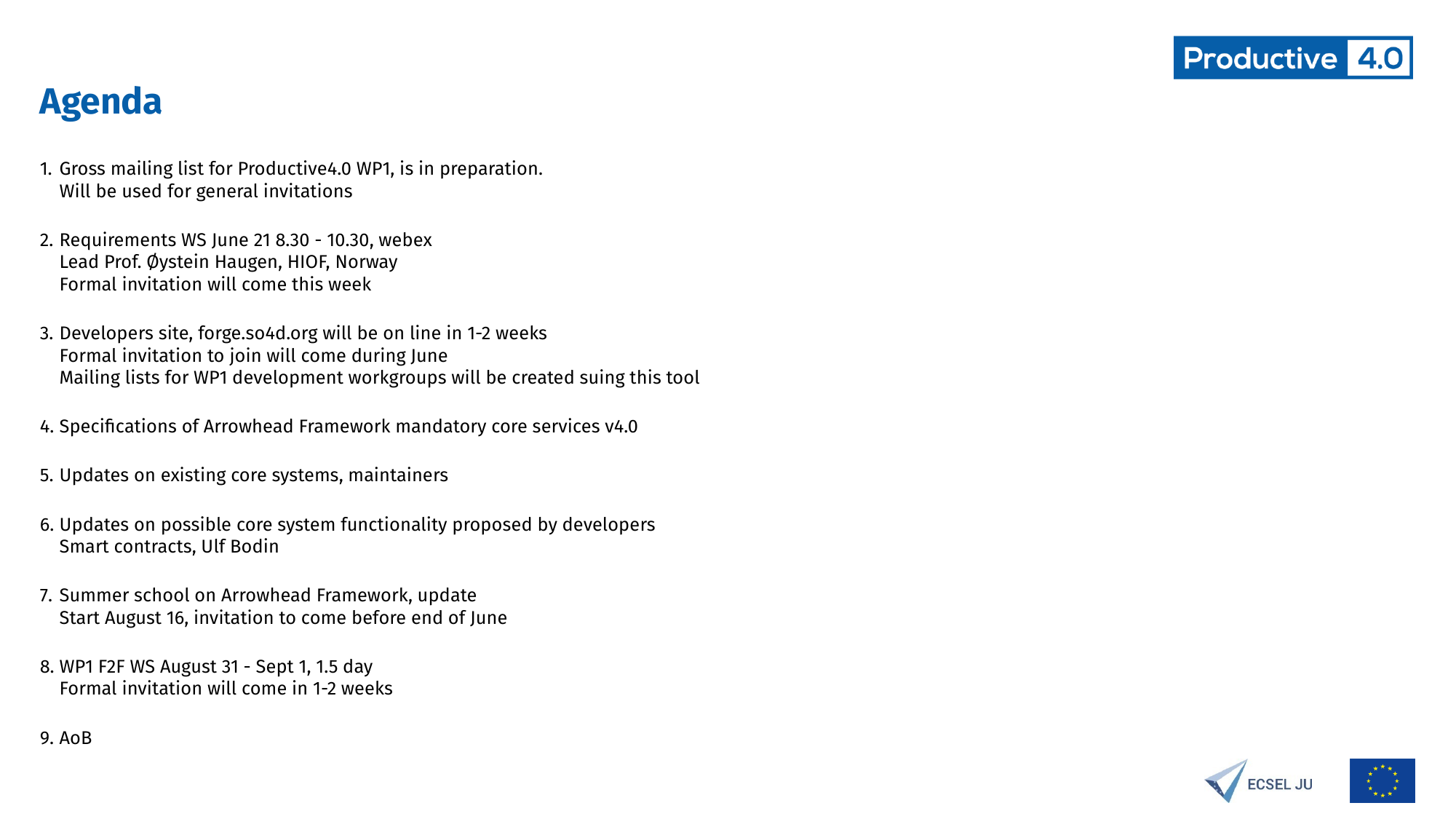

# Agenda
Gross mailing list for Productive4.0 WP1, is in preparation.
Will be used for general invitations
Requirements WS June 21 8.30 - 10.30, webex
Lead Prof. Øystein Haugen, HIOF, Norway
Formal invitation will come this week
Developers site, forge.so4d.org will be on line in 1-2 weeks
Formal invitation to join will come during June
Mailing lists for WP1 development workgroups will be created suing this tool
Specifications of Arrowhead Framework mandatory core services v4.0
Updates on existing core systems, maintainers
Updates on possible core system functionality proposed by developers
Smart contracts, Ulf Bodin
Summer school on Arrowhead Framework, update
Start August 16, invitation to come before end of June
WP1 F2F WS August 31 - Sept 1, 1.5 day
Formal invitation will come in 1-2 weeks
AoB
2